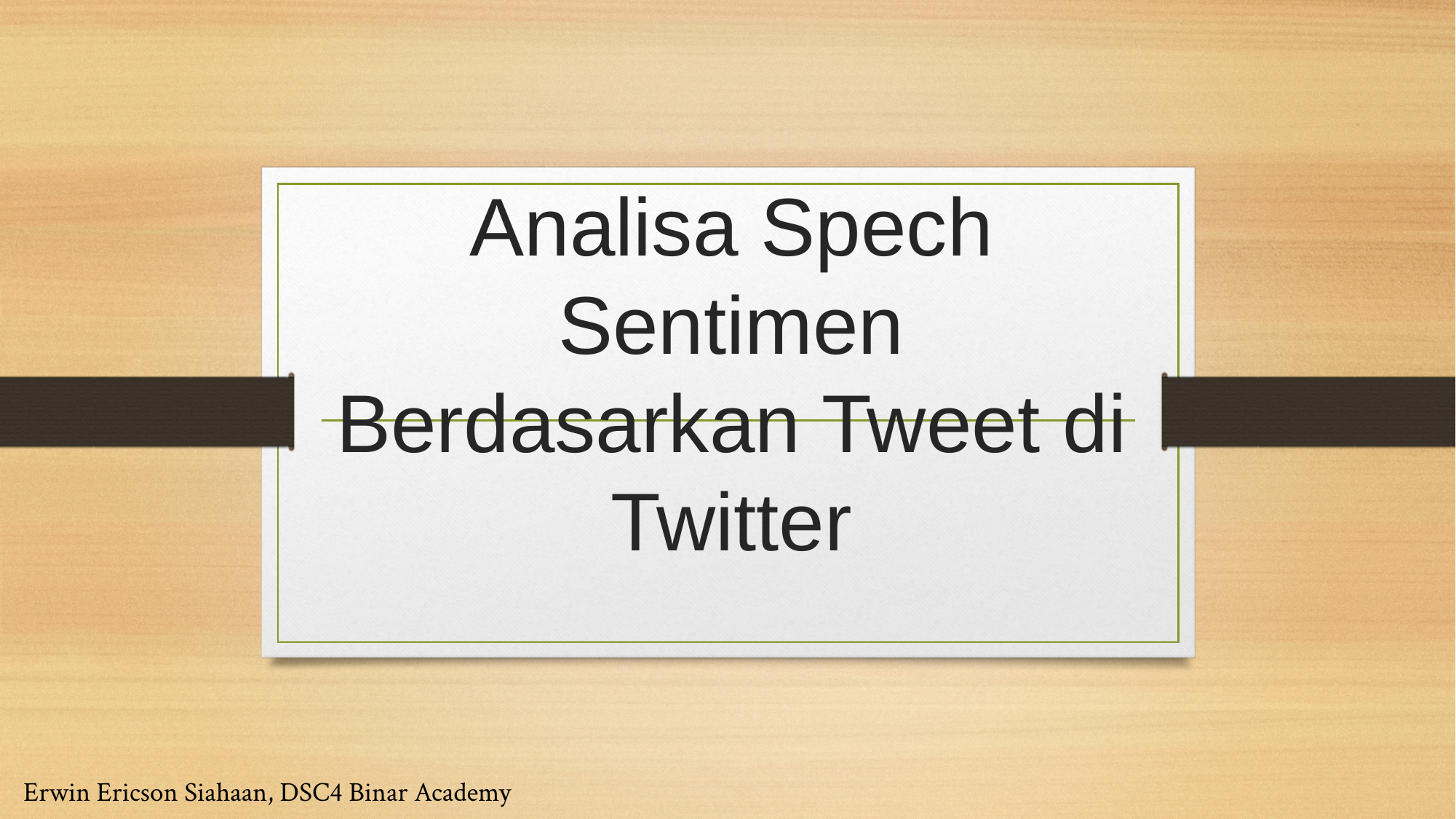

# Analisa Spech Sentimen Berdasarkan Tweet di Twitter
Erwin Ericson Siahaan, DSC4 Binar Academy